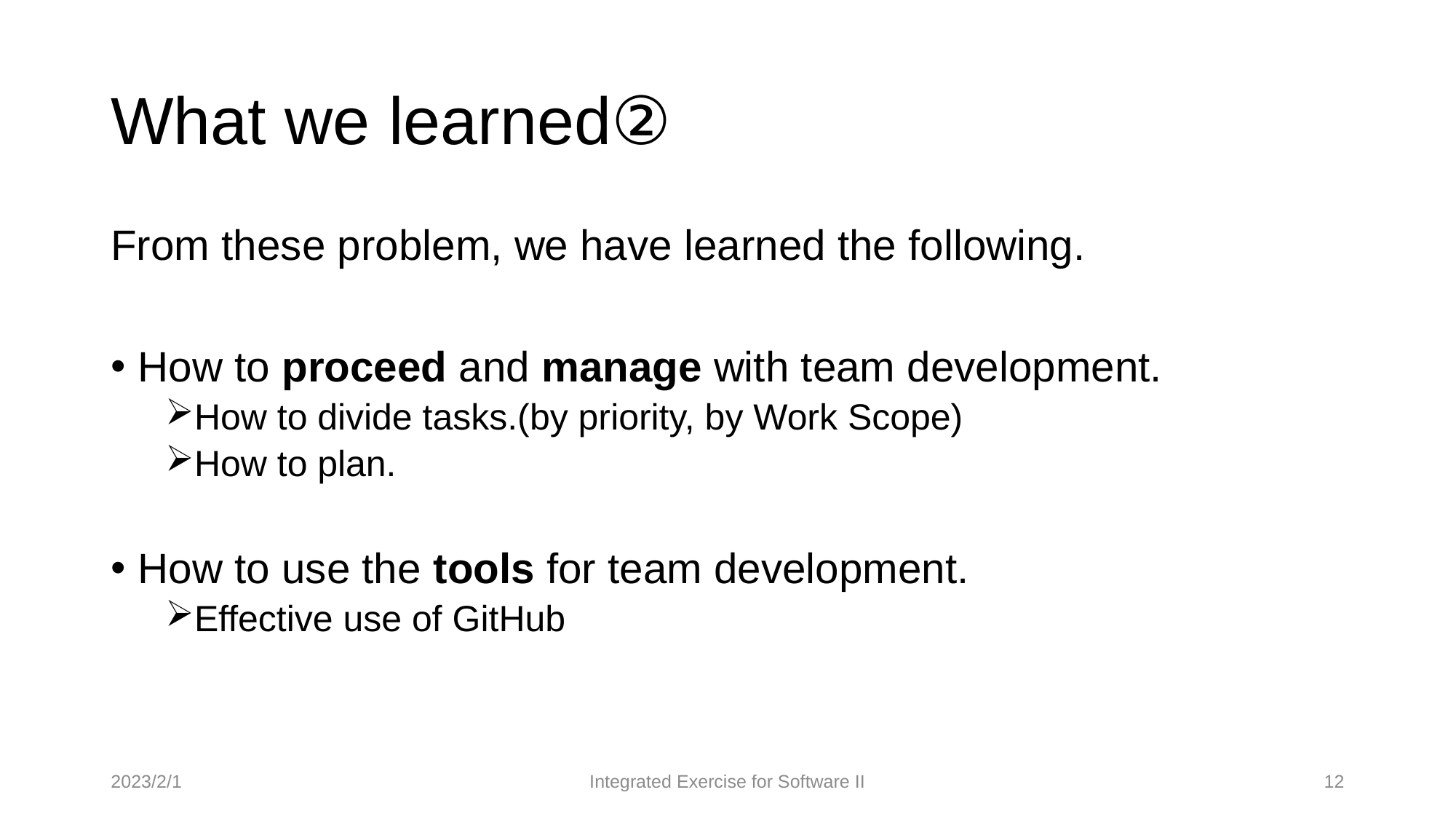

# What we learned②
From these problem, we have learned the following.

How to proceed and manage with team development.
How to divide tasks.(by priority, by Work Scope)
How to plan.

How to use the tools for team development.
Effective use of GitHub

2023/2/1
Integrated Exercise for Software II
12